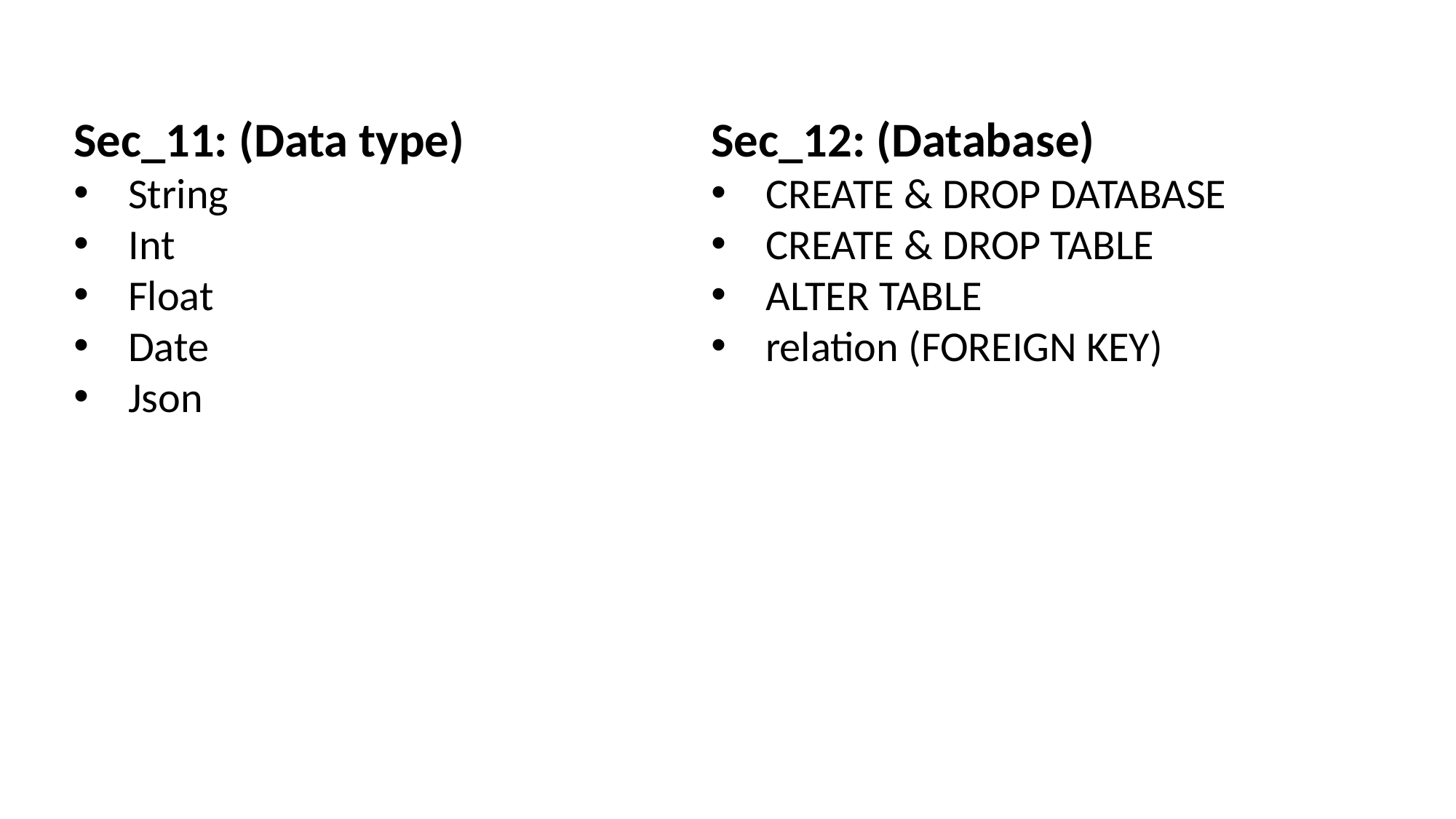

Sec_11: (Data type)
String
Int
Float
Date
Json
Sec_12: (Database)
CREATE & DROP DATABASE
CREATE & DROP TABLE
ALTER TABLE
relation (FOREIGN KEY)